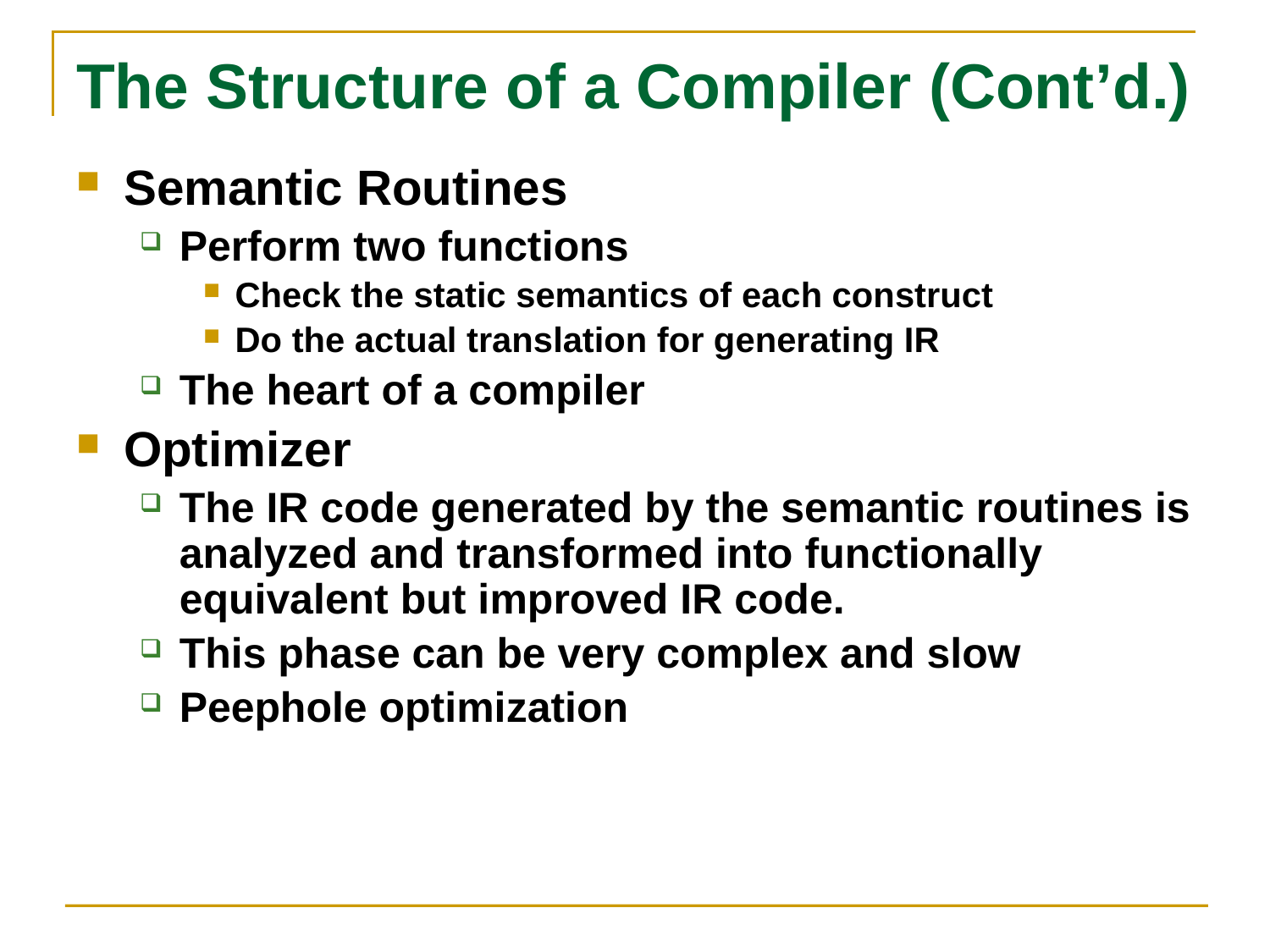

# The Structure of a Compiler (Cont’d.)
Semantic Routines
Perform two functions
Check the static semantics of each construct
Do the actual translation for generating IR
The heart of a compiler
Optimizer
The IR code generated by the semantic routines is analyzed and transformed into functionally equivalent but improved IR code.
This phase can be very complex and slow
Peephole optimization